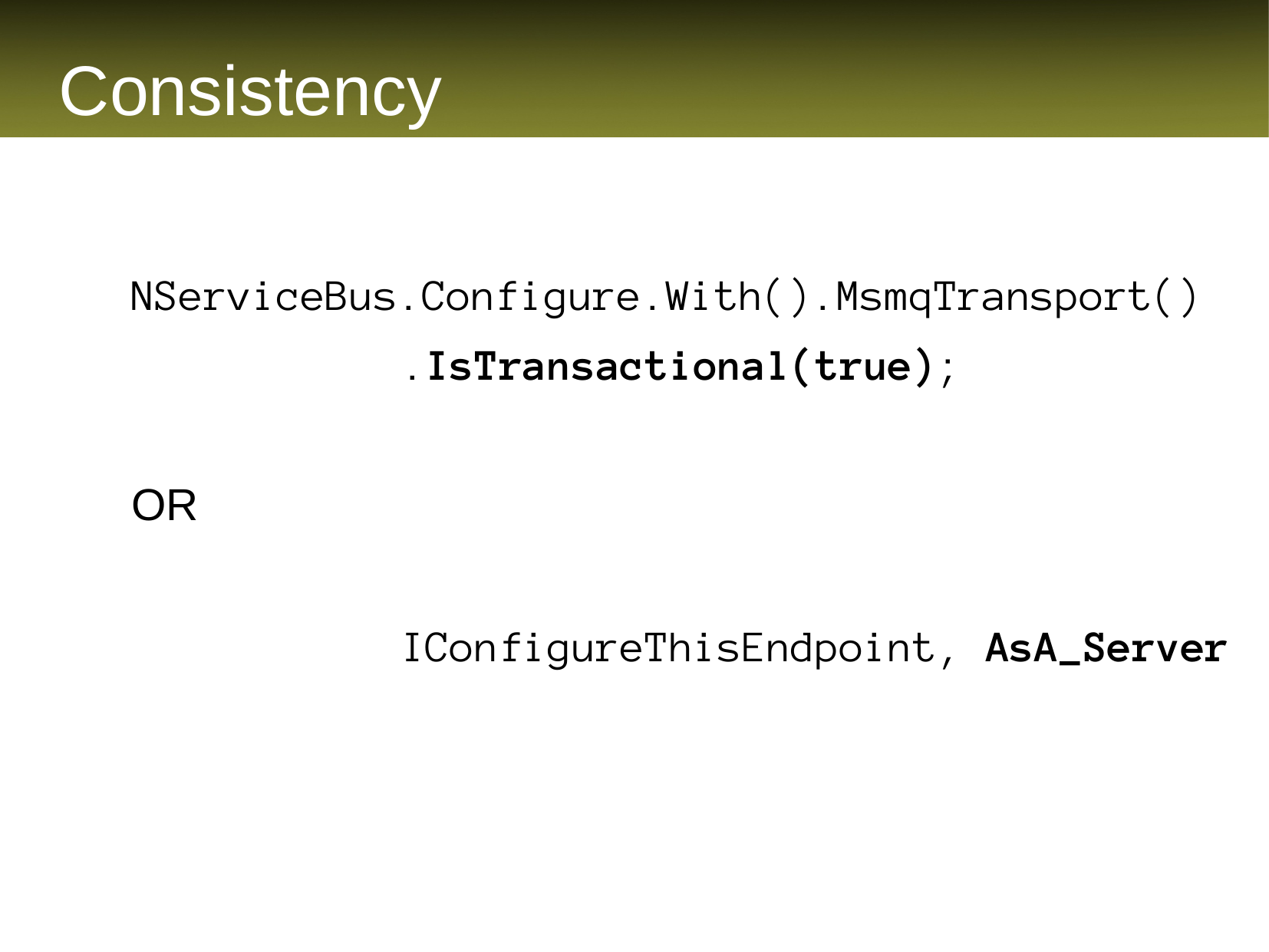

# Consistency

NServiceBus.Configure.With().MsmqTransport()
			.IsTransactional(true);

OR

			IConfigureThisEndpoint, AsA_Server